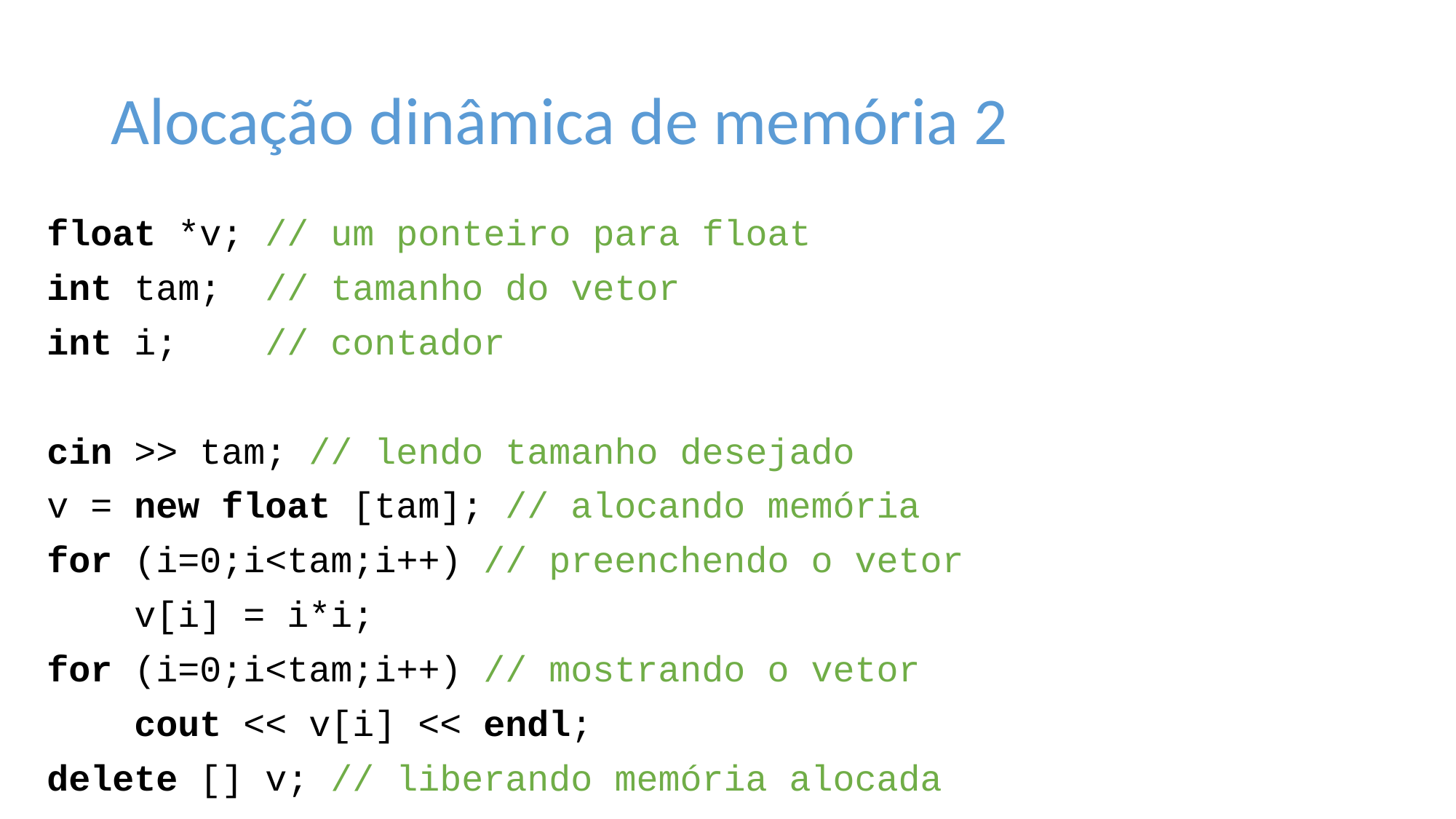

# Alocação dinâmica de memória 2
float *v; // um ponteiro para float
int tam;  // tamanho do vetor
int i;    // contador

cin >> tam; // lendo tamanho desejado
v = new float [tam]; // alocando memória
for (i=0;i<tam;i++) // preenchendo o vetor
    v[i] = i*i;
for (i=0;i<tam;i++) // mostrando o vetor
    cout << v[i] << endl;
delete [] v; // liberando memória alocada